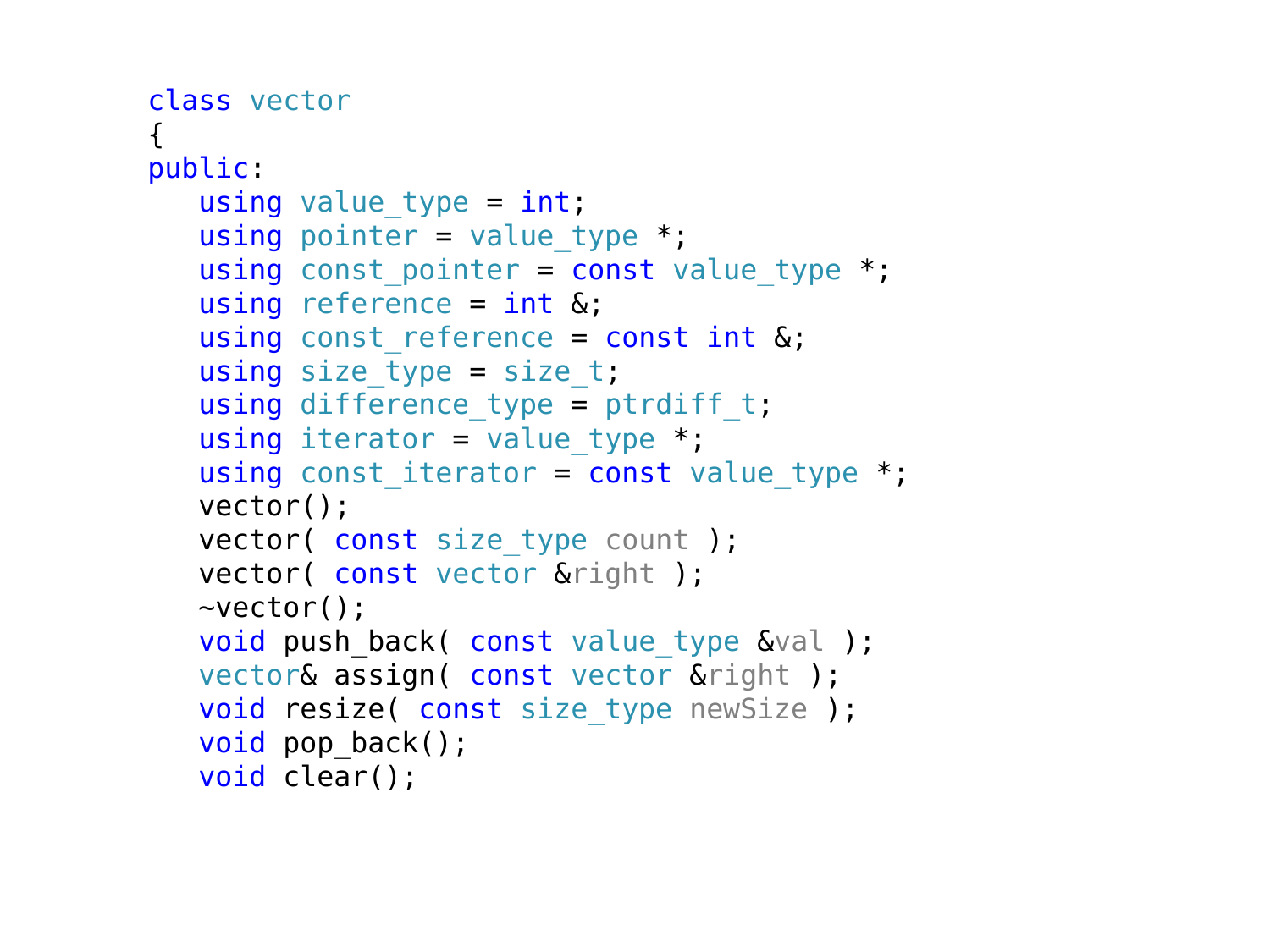

class vector
{
public:
   using value_type = int;
   using pointer = value_type *;
   using const_pointer = const value_type *;
   using reference = int &;
   using const_reference = const int &;
   using size_type = size_t;
   using difference_type = ptrdiff_t;
   using iterator = value_type *;
   using const_iterator = const value_type *;
   vector();
   vector( const size_type count );
   vector( const vector &right );
   ~vector();
   void push_back( const value_type &val );
   vector& assign( const vector &right );
   void resize( const size_type newSize );
   void pop_back();
   void clear();